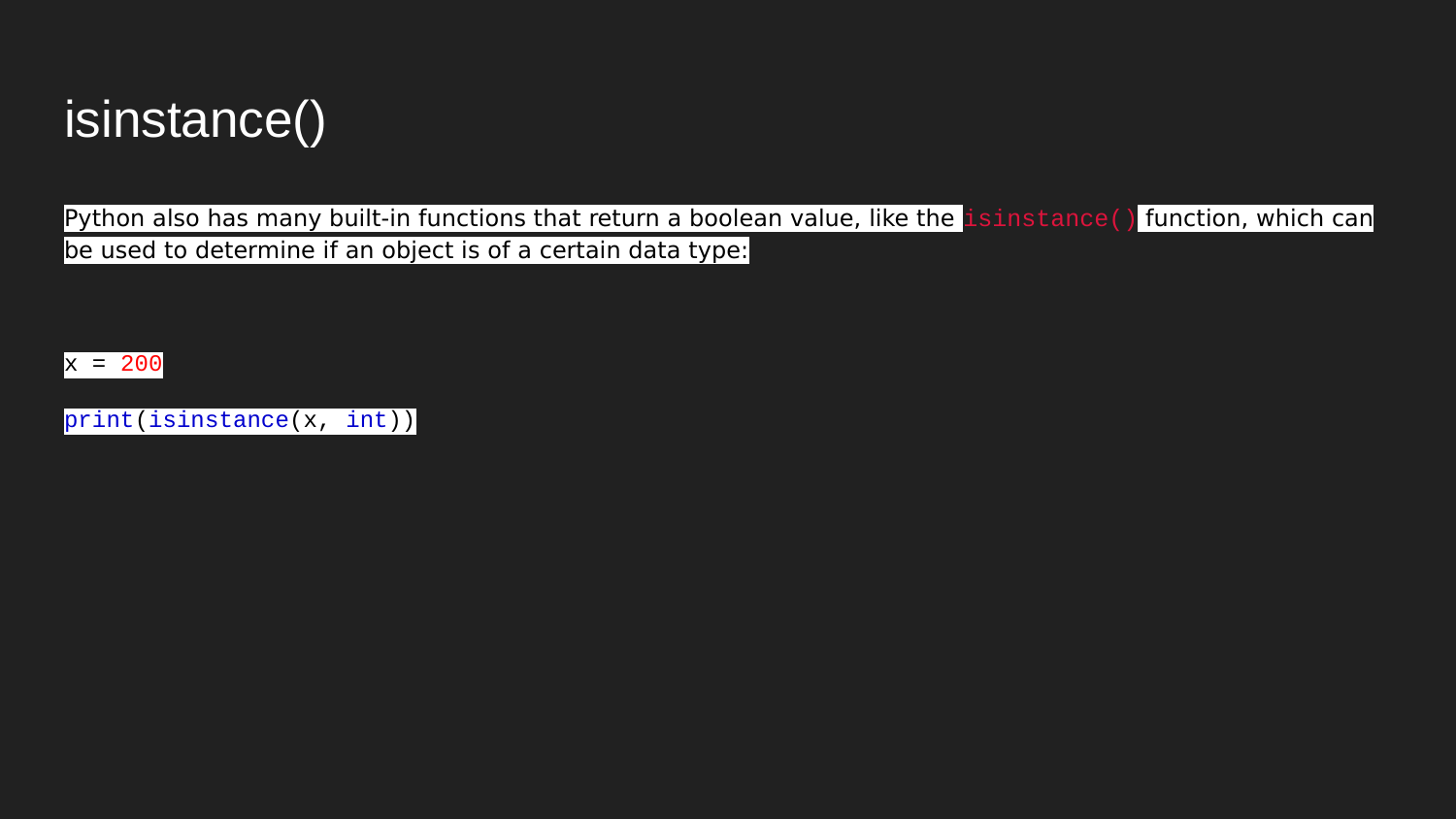

# isinstance()
Python also has many built-in functions that return a boolean value, like the isinstance() function, which can be used to determine if an object is of a certain data type:

x = 200
print(isinstance(x, int))